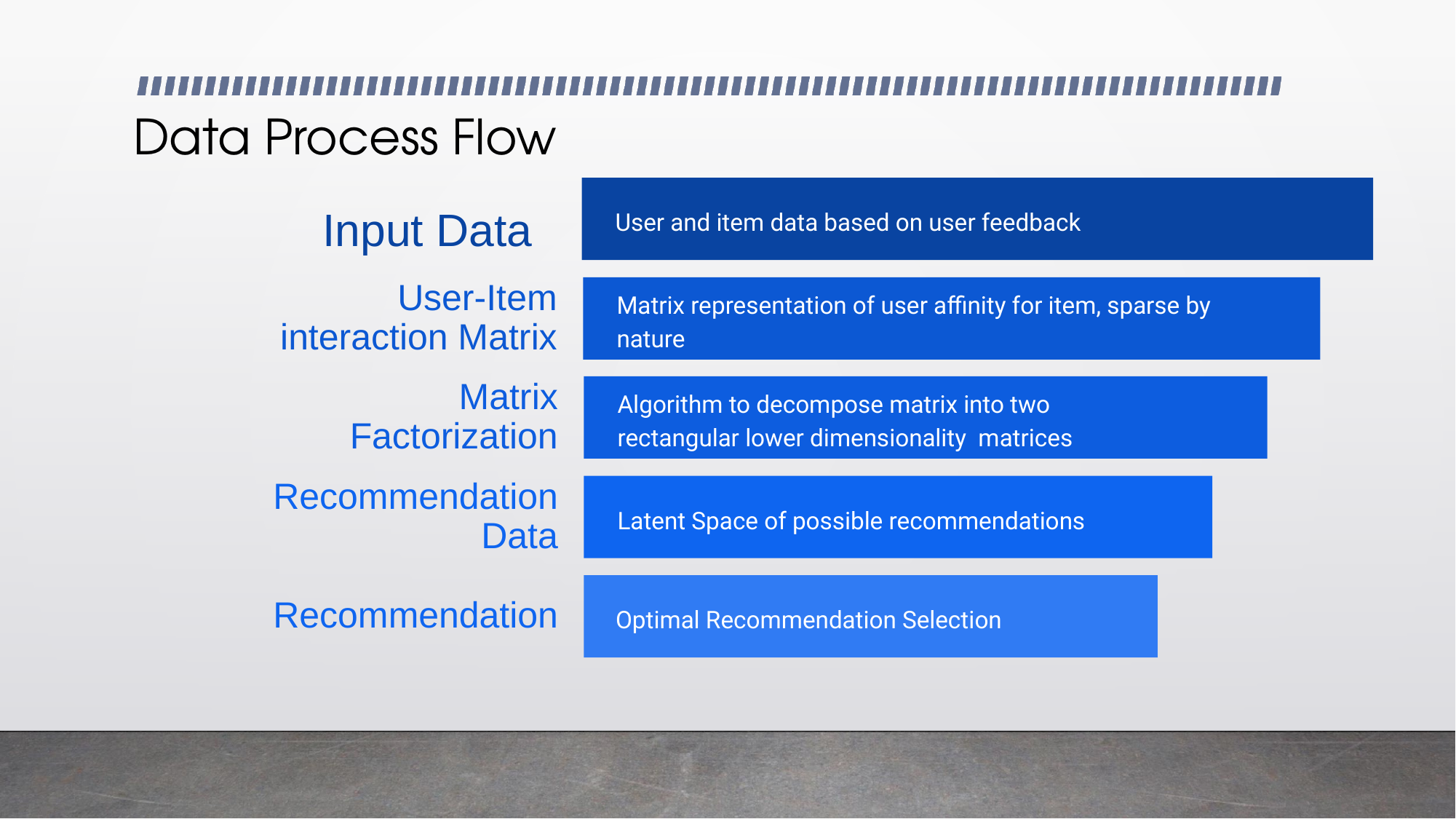

# Data Process Flow

Input Data
User and item data based on user feedback

User-Item interaction Matrix
Matrix representation of user affinity for item, sparse by nature

Matrix Factorization
Algorithm to decompose matrix into two rectangular lower dimensionality  matrices

Recommendation Data
Latent Space of possible recommendations

Recommendation
Optimal Recommendation Selection